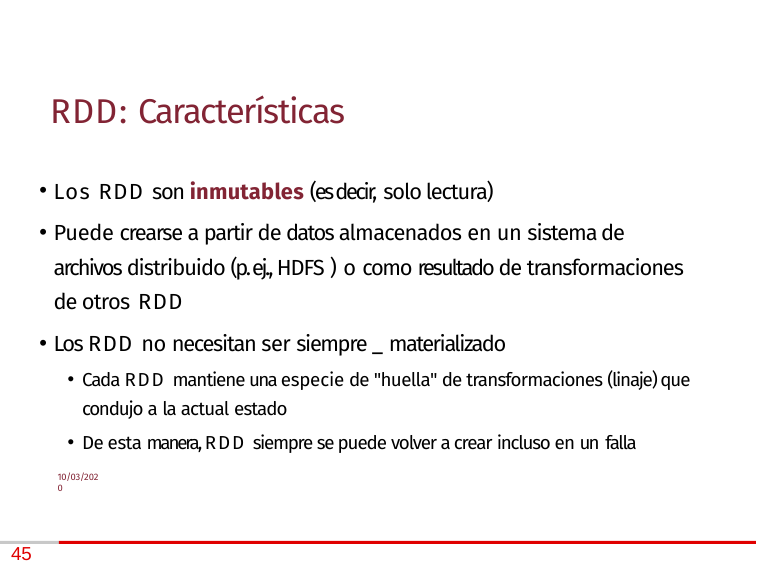

# RDD: Características
Los RDD son inmutables (es decir, solo lectura)
Puede crearse a partir de datos almacenados en un sistema de archivos distribuido (p. ej., HDFS ) o como resultado de transformaciones de otros RDD
Los RDD no necesitan ser siempre _ materializado
Cada RDD mantiene una especie de "huella" de transformaciones (linaje) que condujo a la actual estado
De esta manera, RDD siempre se puede volver a crear incluso en un falla
10/03/2020
45 /74